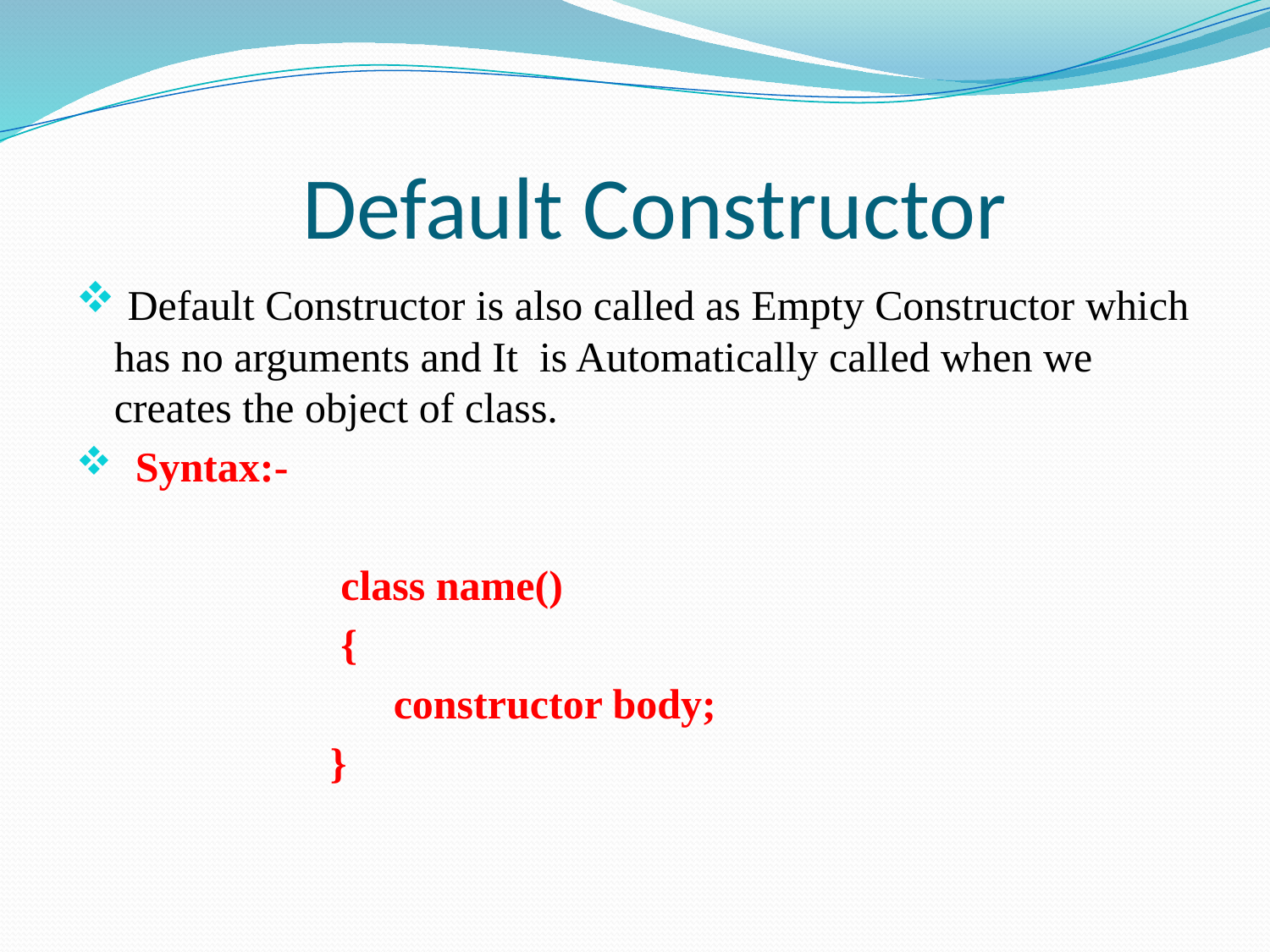

# Default Constructor
 Default Constructor is also called as Empty Constructor which has no arguments and It  is Automatically called when we creates the object of class.
  Syntax:-

                         class name()
                         {
                              constructor body;
                        }